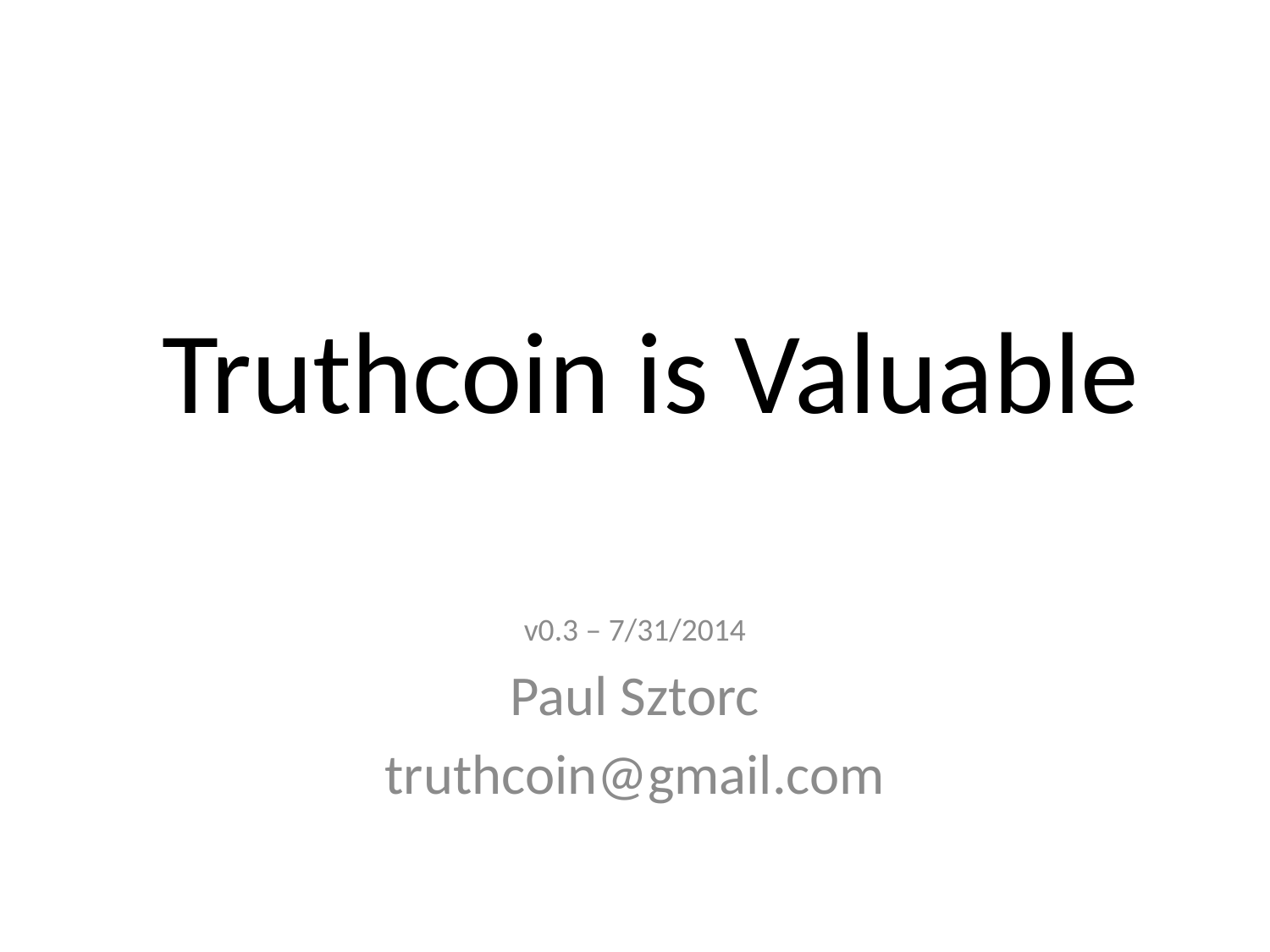

# Truthcoin is Valuable
v0.3 – 7/31/2014
Paul Sztorc
truthcoin@gmail.com